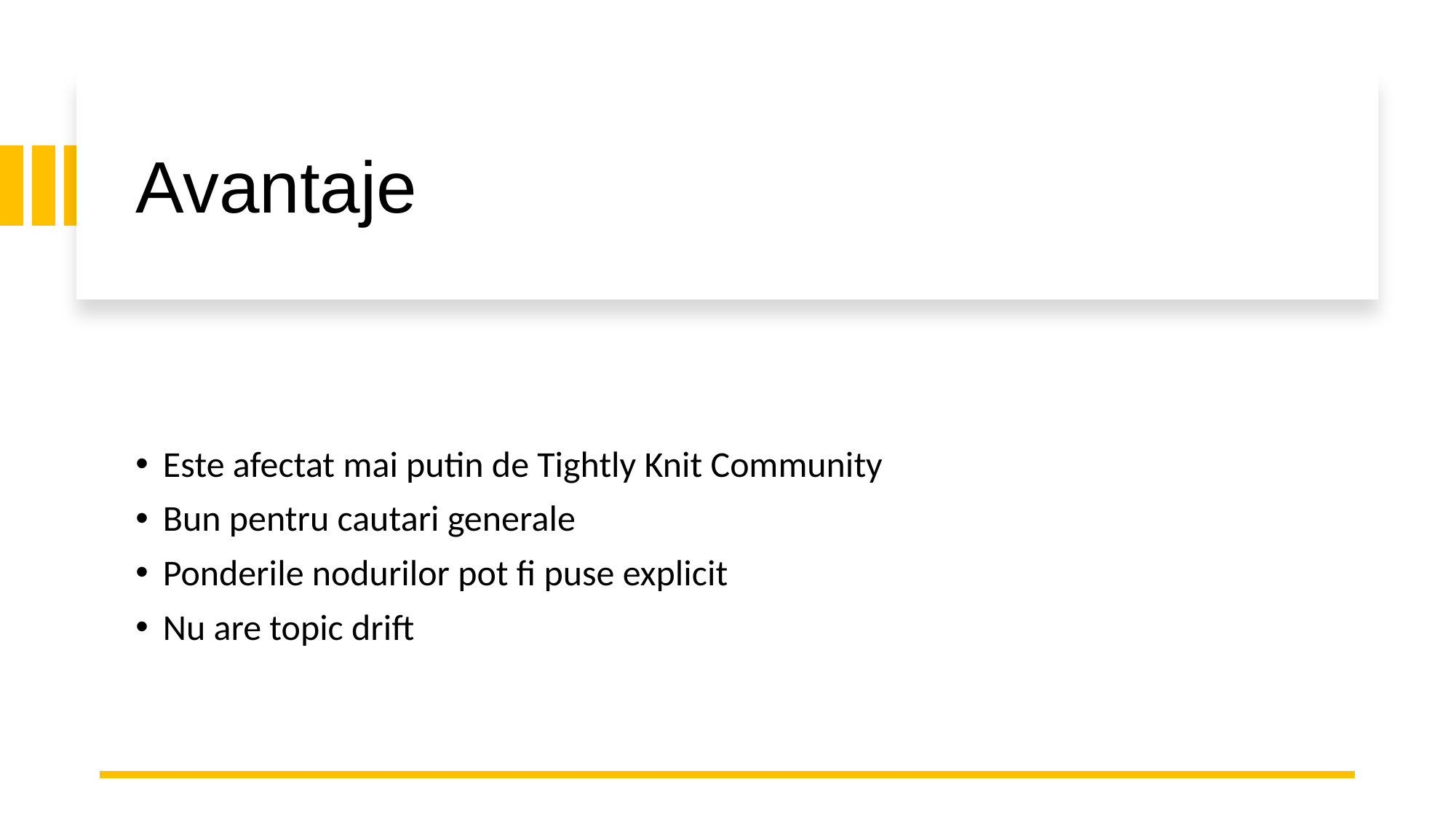

# Avantaje

Este afectat mai putin de Tightly Knit Community
Bun pentru cautari generale
Ponderile nodurilor pot fi puse explicit
Nu are topic drift